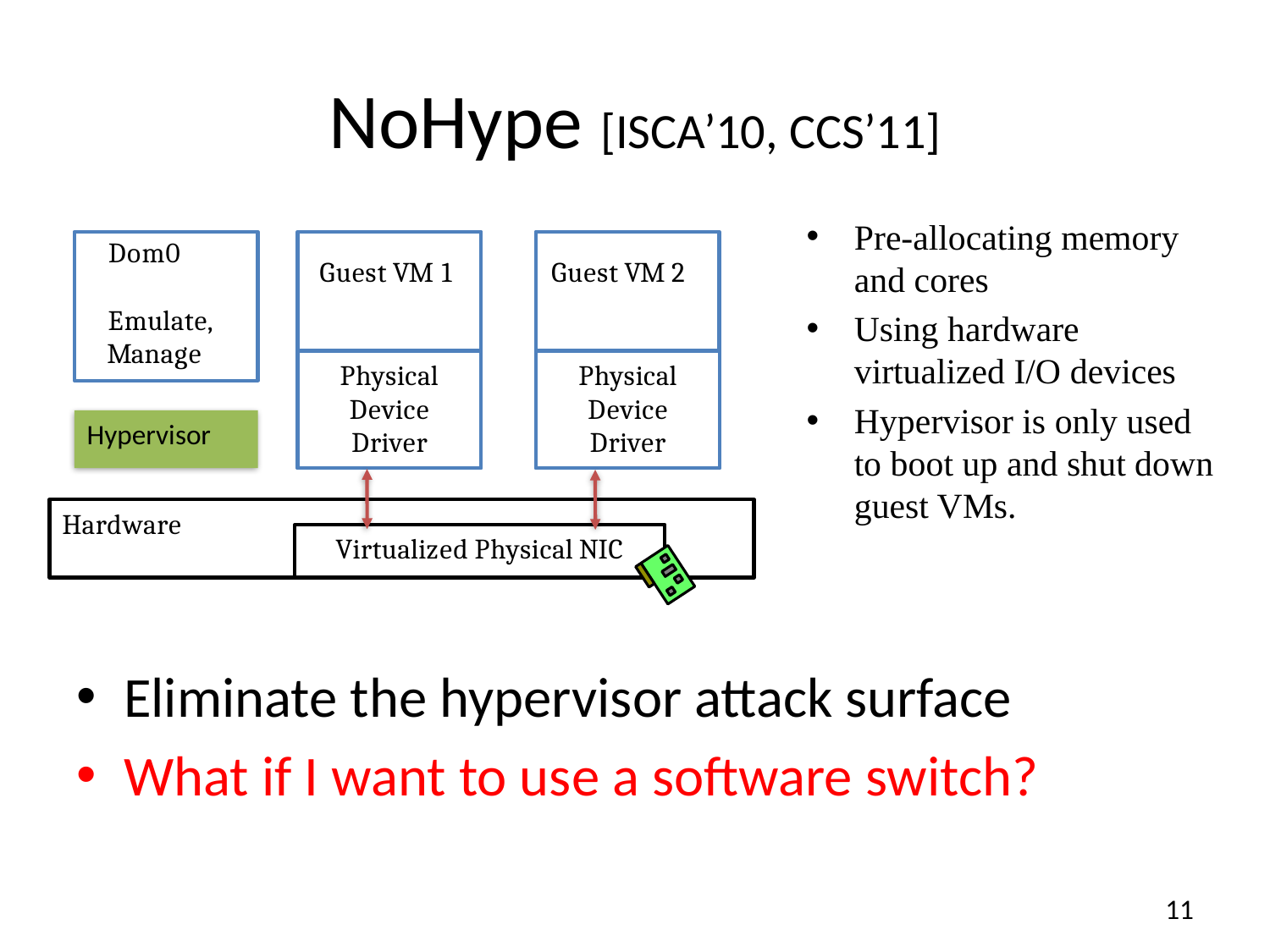

# NoHype [ISCA’10, CCS’11]
Pre-allocating memory and cores
Using hardware virtualized I/O devices
Hypervisor is only used to boot up and shut down guest VMs.
Dom0

Emulate,
Manage

Guest VM 1
Guest VM 2
Physical Device Driver
Physical Device Driver
Hypervisor

Hardware
Virtualized Physical NIC

Eliminate the hypervisor attack surface
What if I want to use a software switch?
11